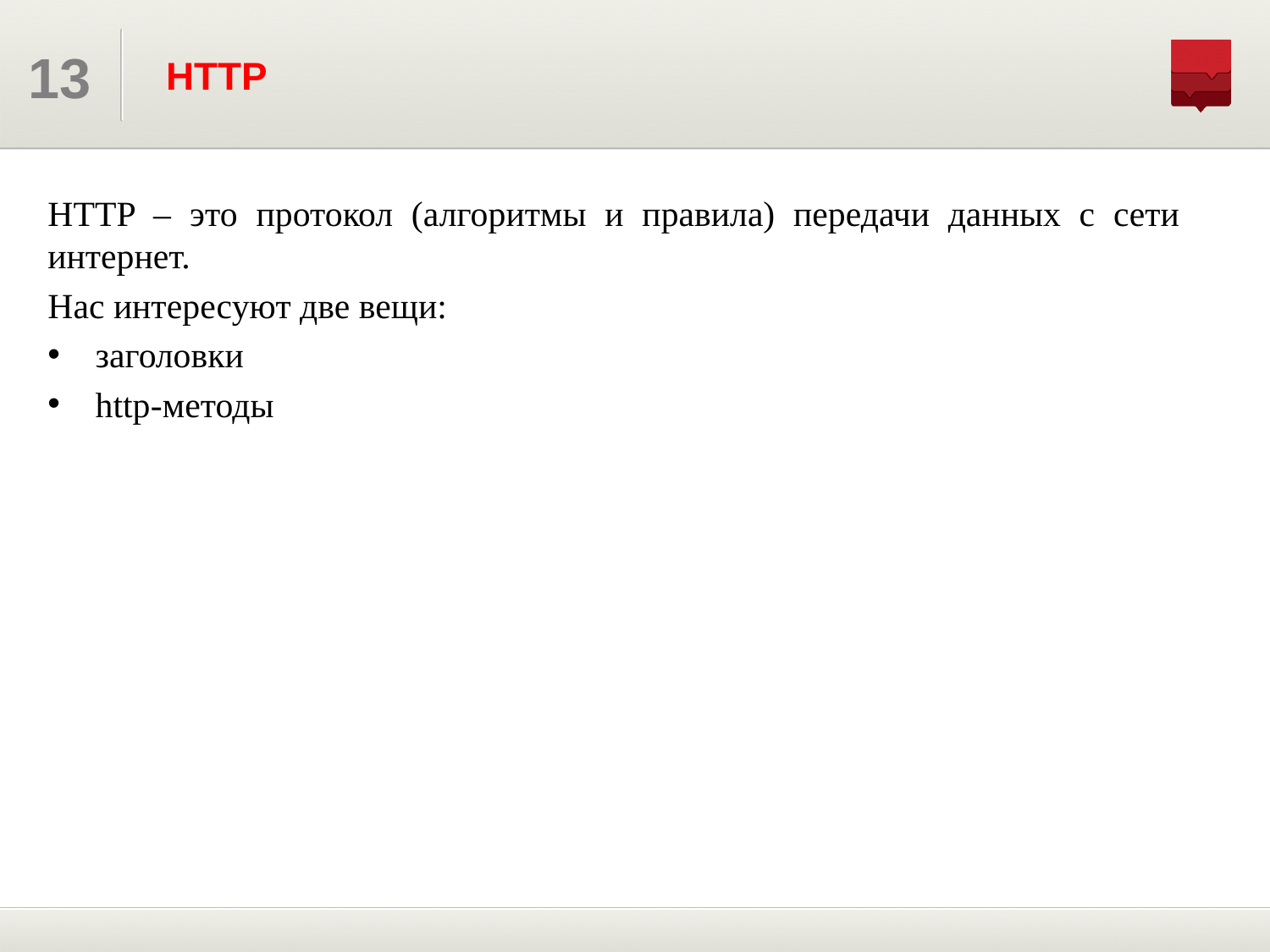

# HTTP
HTTP – это протокол (алгоритмы и правила) передачи данных с сети интернет.
Нас интересуют две вещи:
заголовки
http-методы